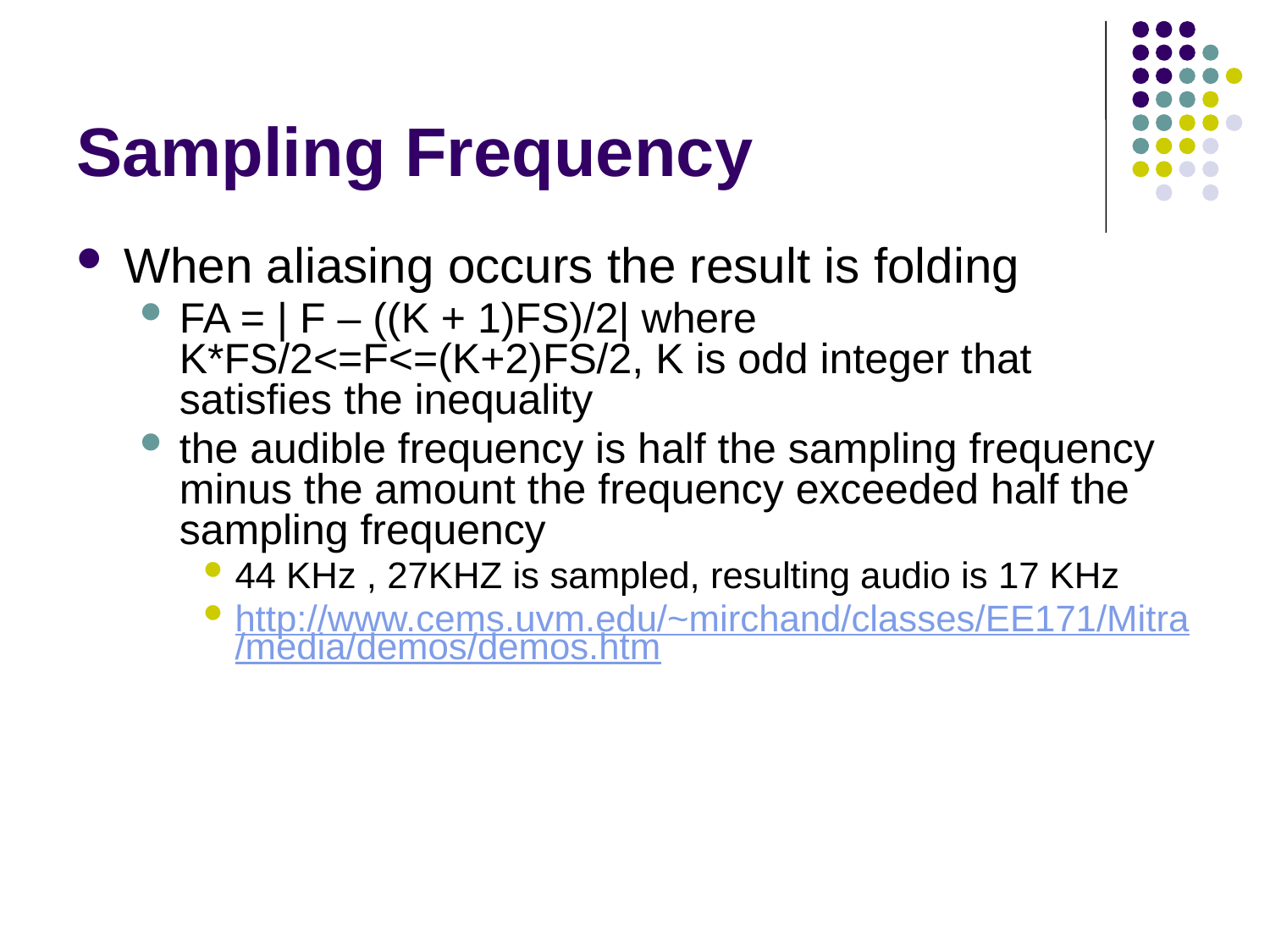

# Sampling Frequency
When aliasing occurs the result is folding
FA = | F – ((K + 1)FS)/2| where K*FS/2<=F<=(K+2)FS/2, K is odd integer that satisfies the inequality
the audible frequency is half the sampling frequency minus the amount the frequency exceeded half the sampling frequency
44 KHz , 27KHZ is sampled, resulting audio is 17 KHz
http://www.cems.uvm.edu/~mirchand/classes/EE171/Mitra/media/demos/demos.htm